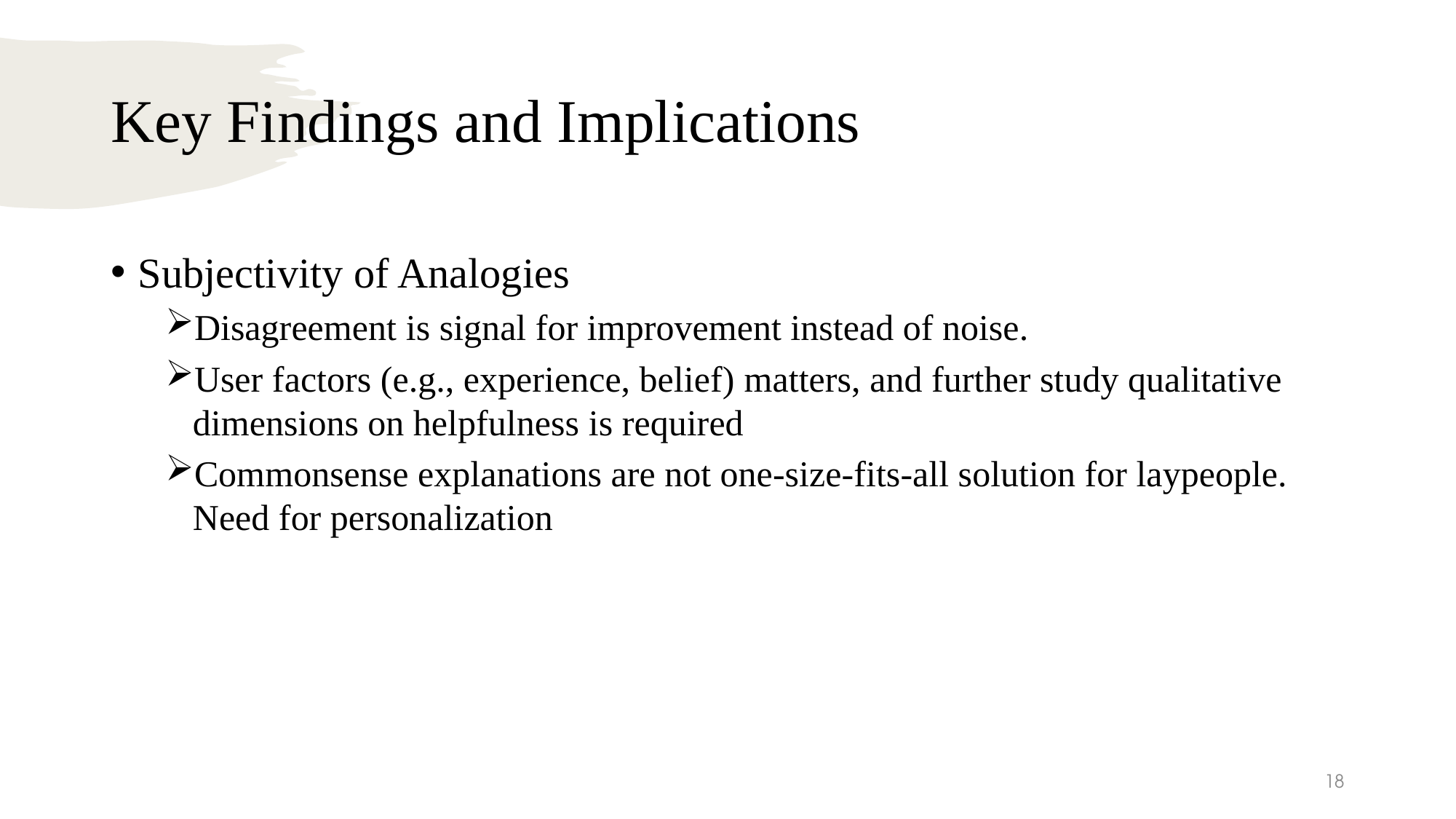

# Key Findings and Implications
Subjectivity of Analogies
Disagreement is signal for improvement instead of noise.
User factors (e.g., experience, belief) matters, and further study qualitative dimensions on helpfulness is required
Commonsense explanations are not one-size-fits-all solution for laypeople.  Need for personalization
18